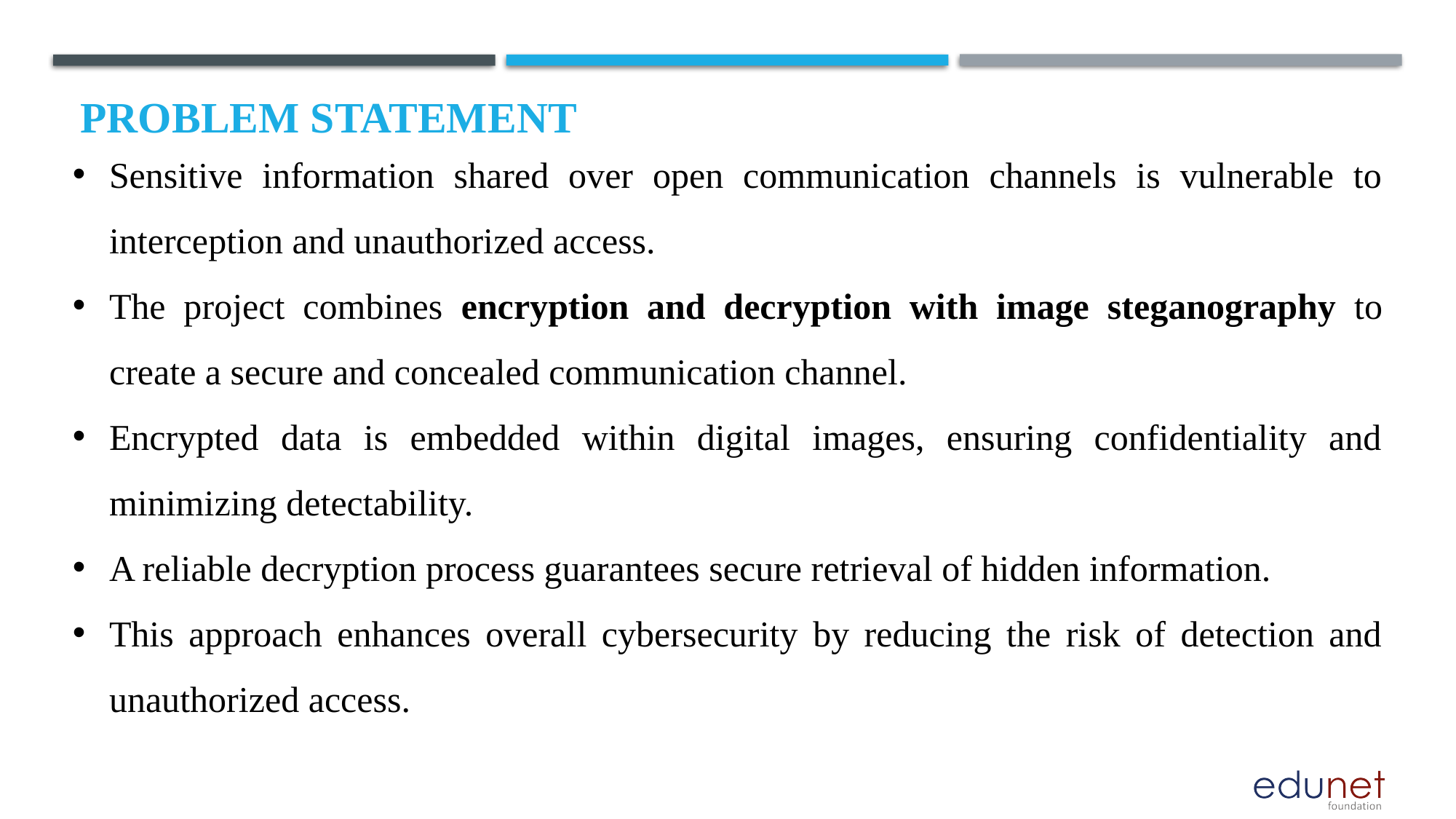

Sensitive information shared over open communication channels is vulnerable to interception and unauthorized access.
The project combines encryption and decryption with image steganography to create a secure and concealed communication channel.
Encrypted data is embedded within digital images, ensuring confidentiality and minimizing detectability.
A reliable decryption process guarantees secure retrieval of hidden information.
This approach enhances overall cybersecurity by reducing the risk of detection and unauthorized access.
# Problem Statement